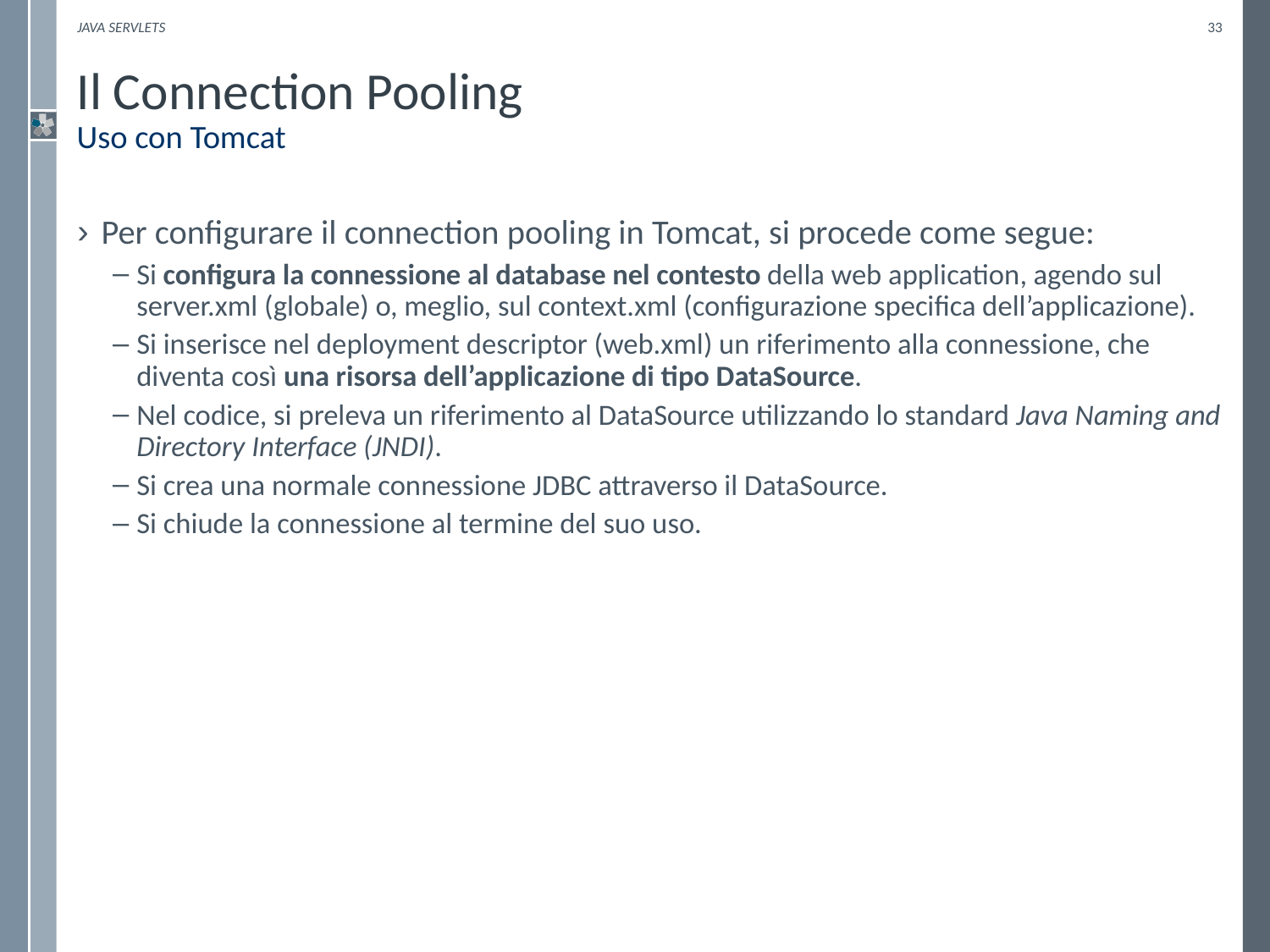

Java Servlets
33
# Il Connection Pooling Uso con Tomcat
Per configurare il connection pooling in Tomcat, si procede come segue:
Si configura la connessione al database nel contesto della web application, agendo sul server.xml (globale) o, meglio, sul context.xml (configurazione specifica dell’applicazione).
Si inserisce nel deployment descriptor (web.xml) un riferimento alla connessione, che diventa così una risorsa dell’applicazione di tipo DataSource.
Nel codice, si preleva un riferimento al DataSource utilizzando lo standard Java Naming and Directory Interface (JNDI).
Si crea una normale connessione JDBC attraverso il DataSource.
Si chiude la connessione al termine del suo uso.